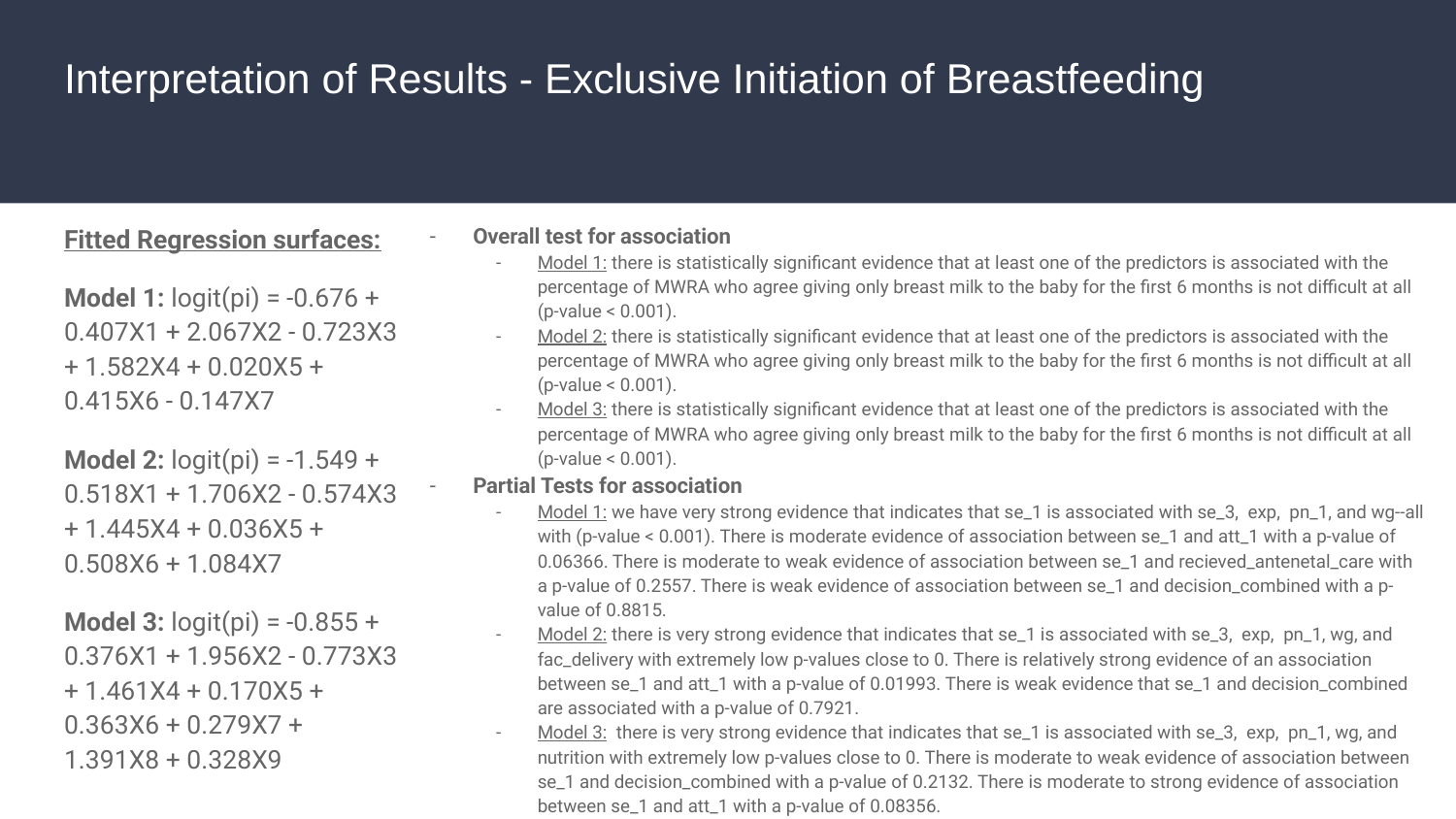

# Interpretation of Results - Exclusive Initiation of Breastfeeding
Fitted Regression surfaces:
Model 1: logit(pi) = -0.676 + 0.407X1 + 2.067X2 - 0.723X3 + 1.582X4 + 0.020X5 + 0.415X6 - 0.147X7
Model 2: logit(pi) = -1.549 + 0.518X1 + 1.706X2 - 0.574X3 + 1.445X4 + 0.036X5 + 0.508X6 + 1.084X7
Model 3: logit(pi) = -0.855 + 0.376X1 + 1.956X2 - 0.773X3 + 1.461X4 + 0.170X5 + 0.363X6 + 0.279X7 + 1.391X8 + 0.328X9
Overall test for association
Model 1: there is statistically significant evidence that at least one of the predictors is associated with the percentage of MWRA who agree giving only breast milk to the baby for the first 6 months is not difficult at all (p-value < 0.001).
Model 2: there is statistically significant evidence that at least one of the predictors is associated with the percentage of MWRA who agree giving only breast milk to the baby for the first 6 months is not difficult at all (p-value < 0.001).
Model 3: there is statistically significant evidence that at least one of the predictors is associated with the percentage of MWRA who agree giving only breast milk to the baby for the first 6 months is not difficult at all (p-value < 0.001).
Partial Tests for association
Model 1: we have very strong evidence that indicates that se_1 is associated with se_3,  exp,  pn_1, and wg--all with (p-value < 0.001). There is moderate evidence of association between se_1 and att_1 with a p-value of 0.06366. There is moderate to weak evidence of association between se_1 and recieved_antenetal_care with a p-value of 0.2557. There is weak evidence of association between se_1 and decision_combined with a p-value of 0.8815.
Model 2: there is very strong evidence that indicates that se_1 is associated with se_3,  exp,  pn_1, wg, and fac_delivery with extremely low p-values close to 0. There is relatively strong evidence of an association between se_1 and att_1 with a p-value of 0.01993. There is weak evidence that se_1 and decision_combined are associated with a p-value of 0.7921.
Model 3:  there is very strong evidence that indicates that se_1 is associated with se_3,  exp,  pn_1, wg, and nutrition with extremely low p-values close to 0. There is moderate to weak evidence of association between se_1 and decision_combined with a p-value of 0.2132. There is moderate to strong evidence of association between se_1 and att_1 with a p-value of 0.08356.